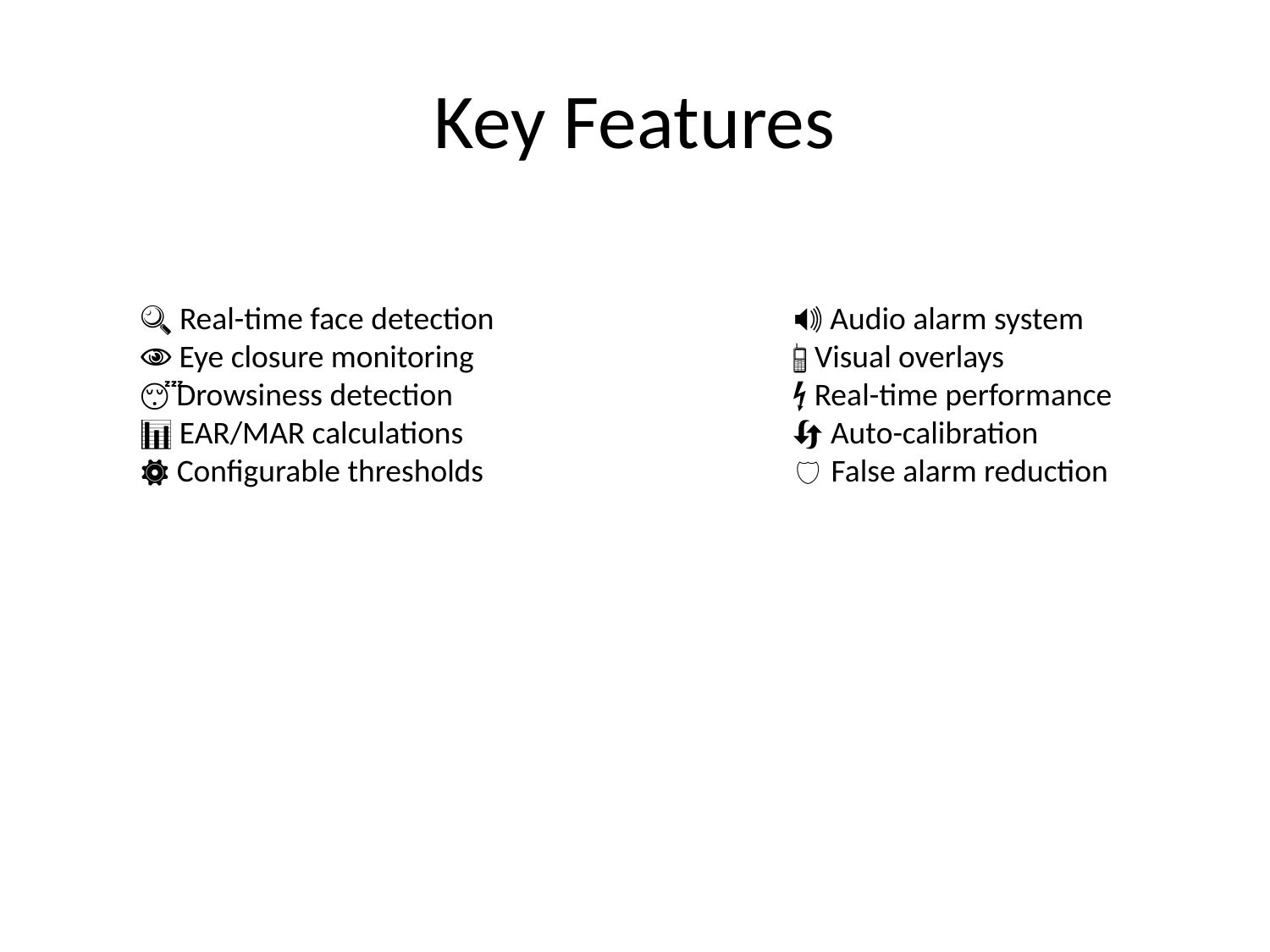

# Key Features

🔍 Real-time face detection
👁️ Eye closure monitoring
😴 Drowsiness detection
📊 EAR/MAR calculations
⚙️ Configurable thresholds

🔊 Audio alarm system
📱 Visual overlays
⚡ Real-time performance
🔄 Auto-calibration
🛡️ False alarm reduction